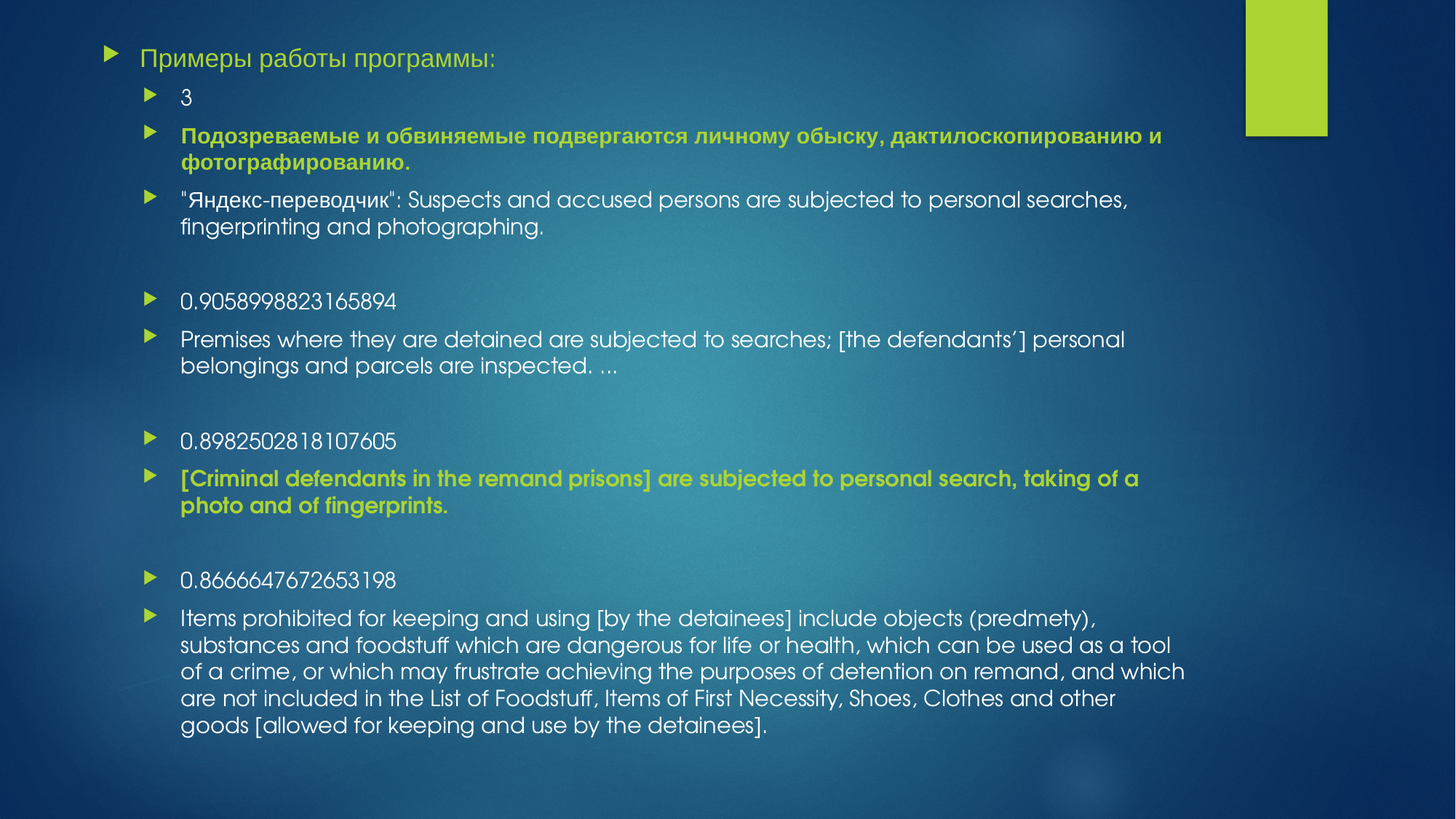

Примеры работы программы:
3
Подозреваемые и обвиняемые подвергаются личному обыску, дактилоскопированию и фотографированию.
"Яндекс-переводчик": Suspects and accused persons are subjected to personal searches, fingerprinting and photographing.

0.9058998823165894
Premises where they are detained are subjected to searches; [the defendants’] personal belongings and parcels are inspected. ...

0.8982502818107605
[Criminal defendants in the remand prisons] are subjected to personal search, taking of a photo and of fingerprints.

0.8666647672653198
Items prohibited for keeping and using [by the detainees] include objects (predmety), substances and foodstuff which are dangerous for life or health, which can be used as a tool of a crime, or which may frustrate achieving the purposes of detention on remand, and which are not included in the List of Foodstuff, Items of First Necessity, Shoes, Clothes and other goods [allowed for keeping and use by the detainees].